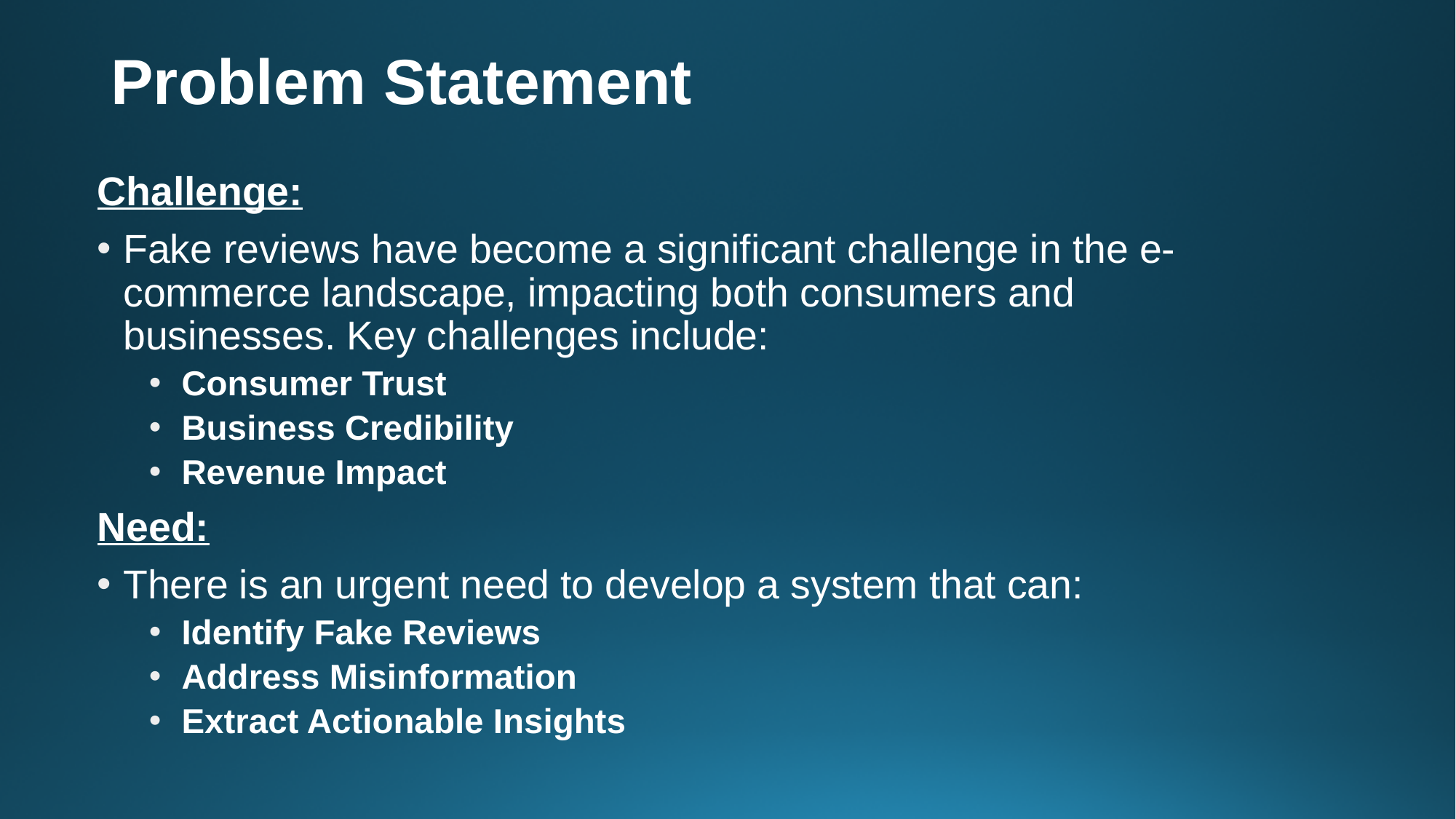

# Problem Statement
Challenge:
Fake reviews have become a significant challenge in the e-commerce landscape, impacting both consumers and businesses. Key challenges include:
Consumer Trust
Business Credibility
Revenue Impact
Need:
There is an urgent need to develop a system that can:
Identify Fake Reviews
Address Misinformation
Extract Actionable Insights